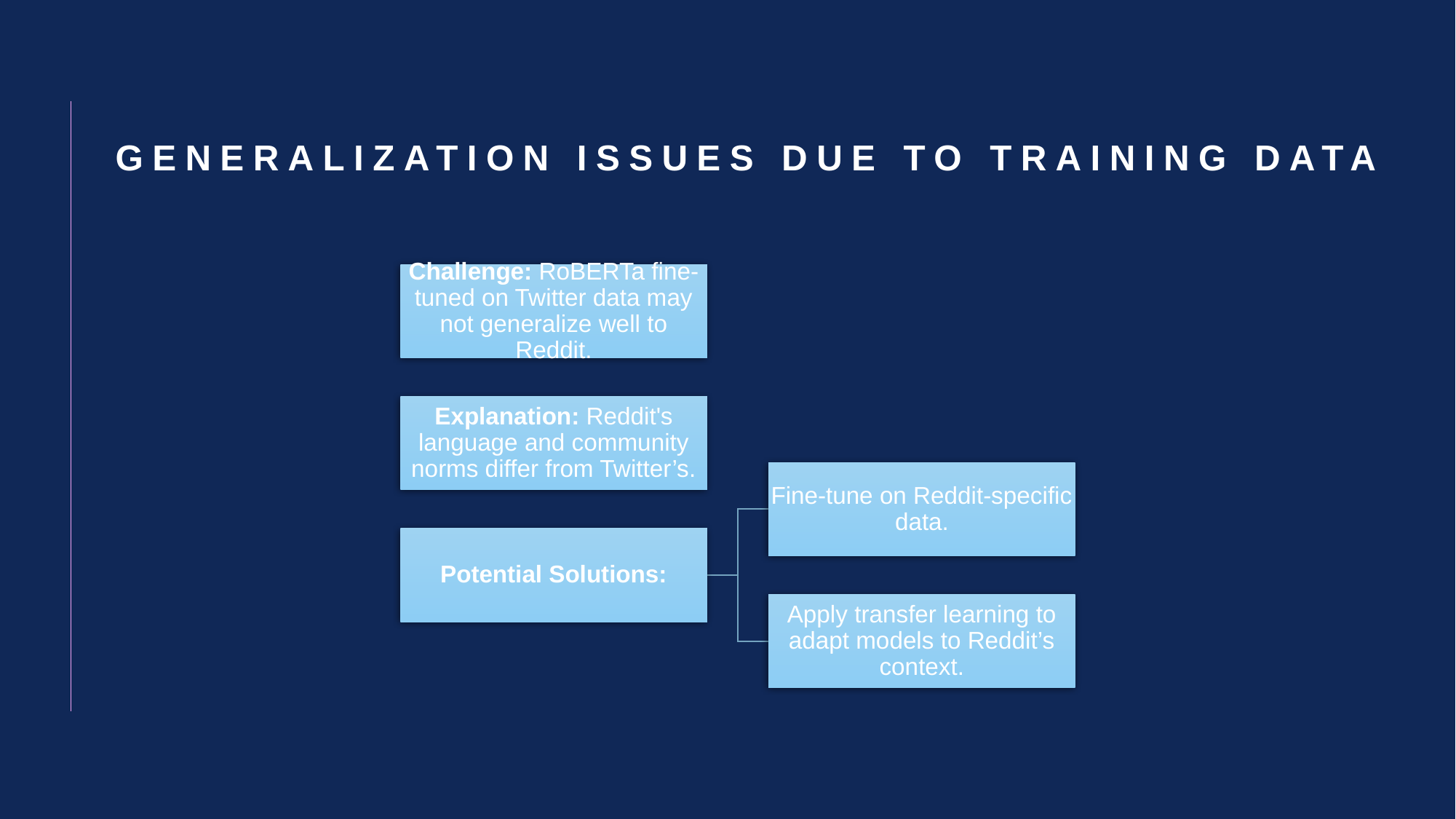

# Generalization Issues Due to Training Data
Challenge: RoBERTa fine-tuned on Twitter data may not generalize well to Reddit.
Explanation: Reddit's language and community norms differ from Twitter’s.
Potential Solutions:
Fine-tune on Reddit-specific data.
Apply transfer learning to adapt models to Reddit’s context.